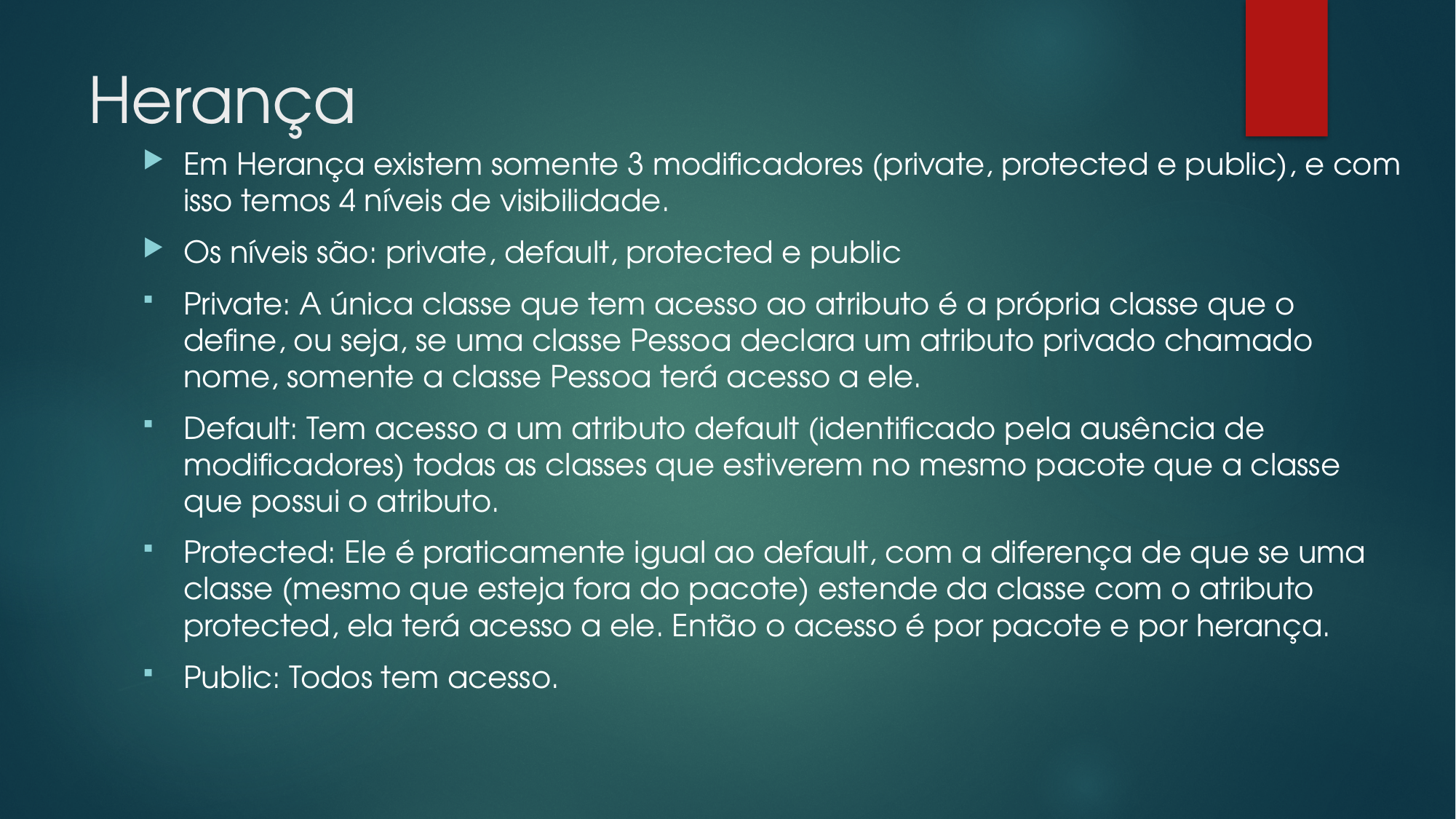

# Herança
Em Herança existem somente 3 modificadores (private, protected e public), e com isso temos 4 níveis de visibilidade.
Os níveis são: private, default, protected e public
Private: A única classe que tem acesso ao atributo é a própria classe que o define, ou seja, se uma classe Pessoa declara um atributo privado chamado nome, somente a classe Pessoa terá acesso a ele.
Default: Tem acesso a um atributo default (identificado pela ausência de modificadores) todas as classes que estiverem no mesmo pacote que a classe que possui o atributo.
Protected: Ele é praticamente igual ao default, com a diferença de que se uma classe (mesmo que esteja fora do pacote) estende da classe com o atributo protected, ela terá acesso a ele. Então o acesso é por pacote e por herança.
Public: Todos tem acesso.